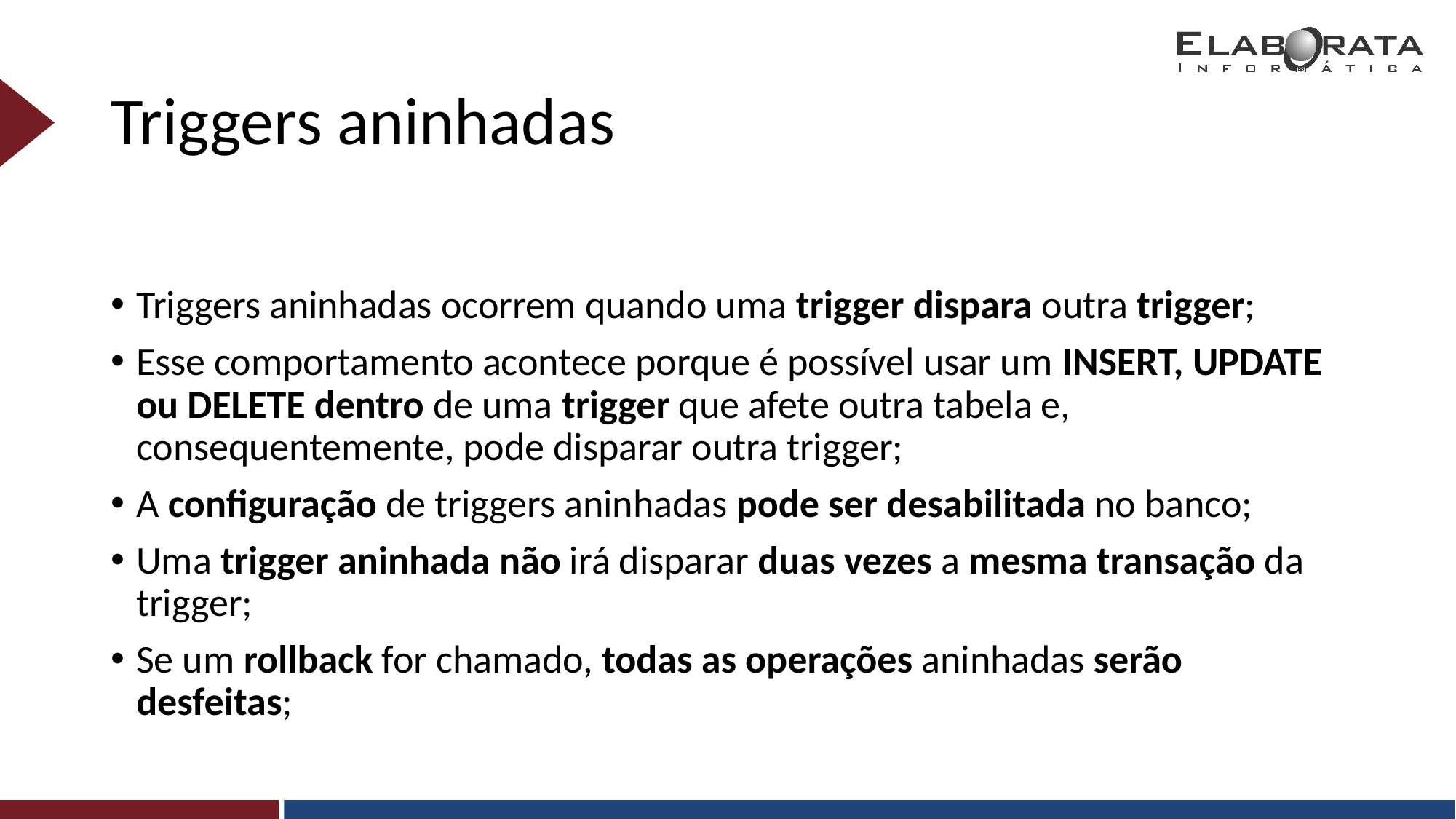

# Triggers aninhadas

Triggers aninhadas ocorrem quando uma trigger dispara outra trigger;
Esse comportamento acontece porque é possível usar um INSERT, UPDATE ou DELETE dentro de uma trigger que afete outra tabela e, consequentemente, pode disparar outra trigger;
A configuração de triggers aninhadas pode ser desabilitada no banco;
Uma trigger aninhada não irá disparar duas vezes a mesma transação da trigger;
Se um rollback for chamado, todas as operações aninhadas serão desfeitas;